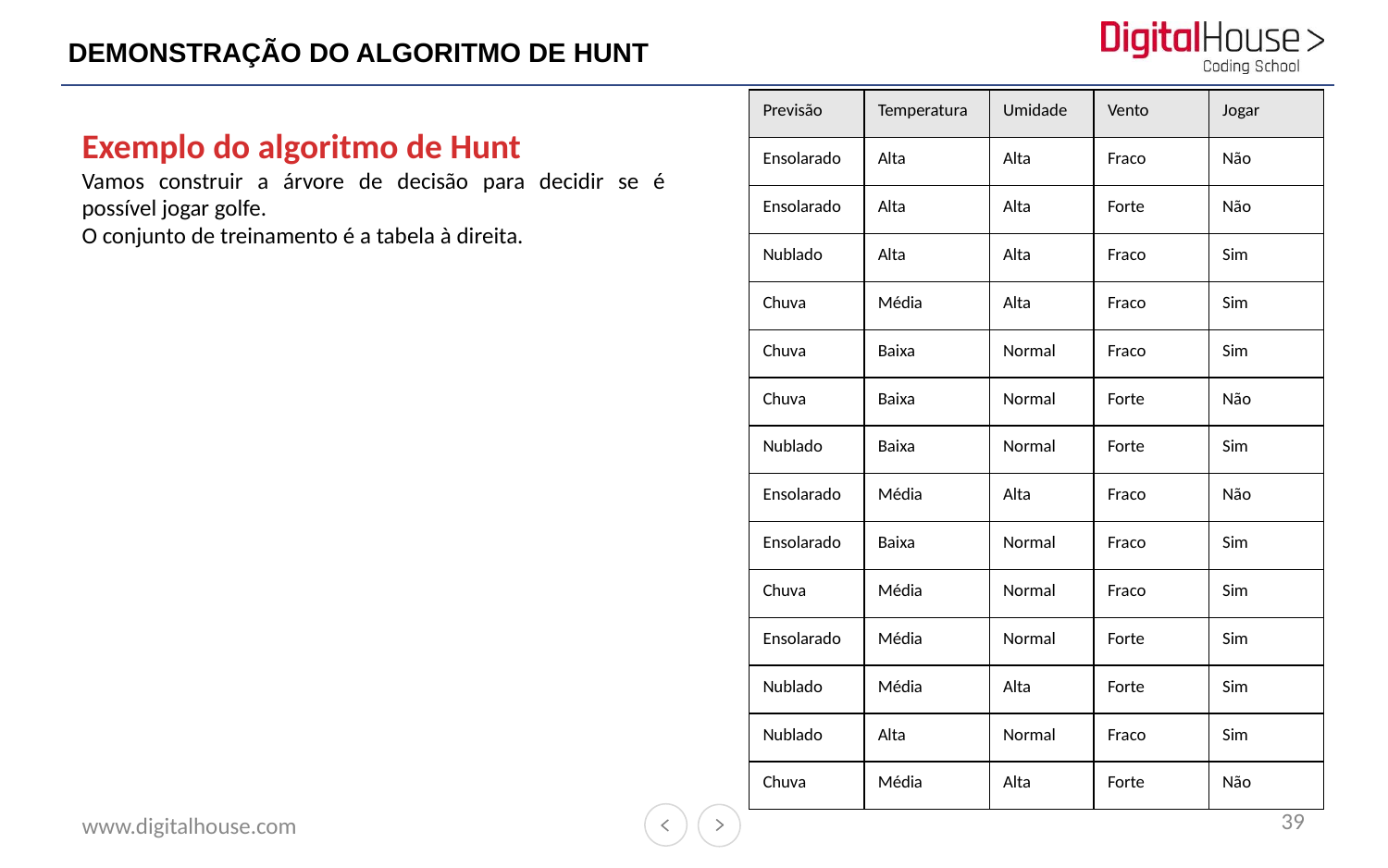

# DEMONSTRAÇÃO DO ALGORITMO DE HUNT
| Previsão | Temperatura | Umidade | Vento | Jogar |
| --- | --- | --- | --- | --- |
| Ensolarado | Alta | Alta | Fraco | Não |
| Ensolarado | Alta | Alta | Forte | Não |
| Nublado | Alta | Alta | Fraco | Sim |
| Chuva | Média | Alta | Fraco | Sim |
| Chuva | Baixa | Normal | Fraco | Sim |
| Chuva | Baixa | Normal | Forte | Não |
| Nublado | Baixa | Normal | Forte | Sim |
| Ensolarado | Média | Alta | Fraco | Não |
| Ensolarado | Baixa | Normal | Fraco | Sim |
| Chuva | Média | Normal | Fraco | Sim |
| Ensolarado | Média | Normal | Forte | Sim |
| Nublado | Média | Alta | Forte | Sim |
| Nublado | Alta | Normal | Fraco | Sim |
| Chuva | Média | Alta | Forte | Não |
Exemplo do algoritmo de Hunt
Vamos construir a árvore de decisão para decidir se é
possível jogar golfe.
O conjunto de treinamento é a tabela à direita.

39